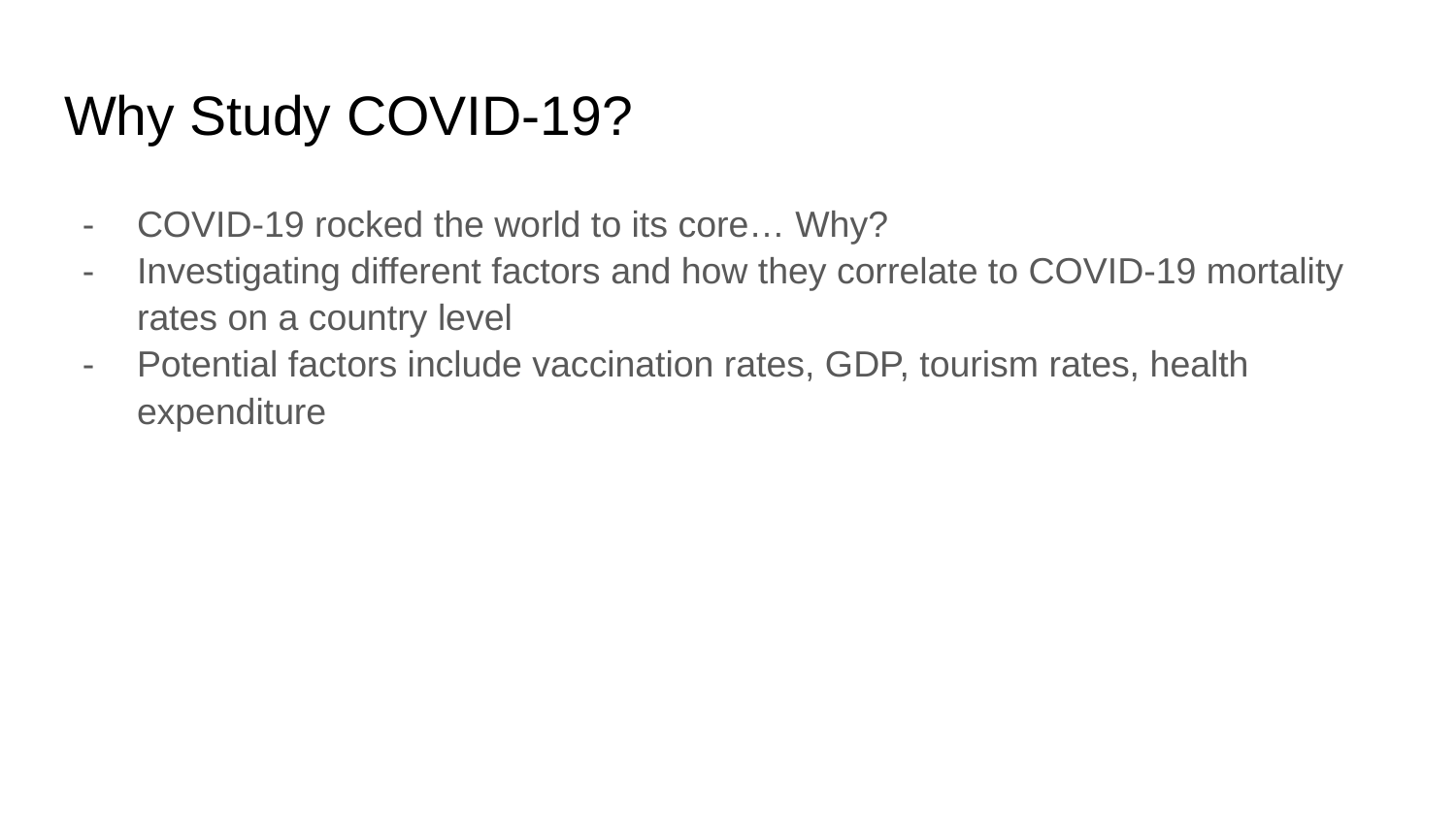

# Why Study COVID-19?
COVID-19 rocked the world to its core… Why?
Investigating different factors and how they correlate to COVID-19 mortality rates on a country level
Potential factors include vaccination rates, GDP, tourism rates, health expenditure